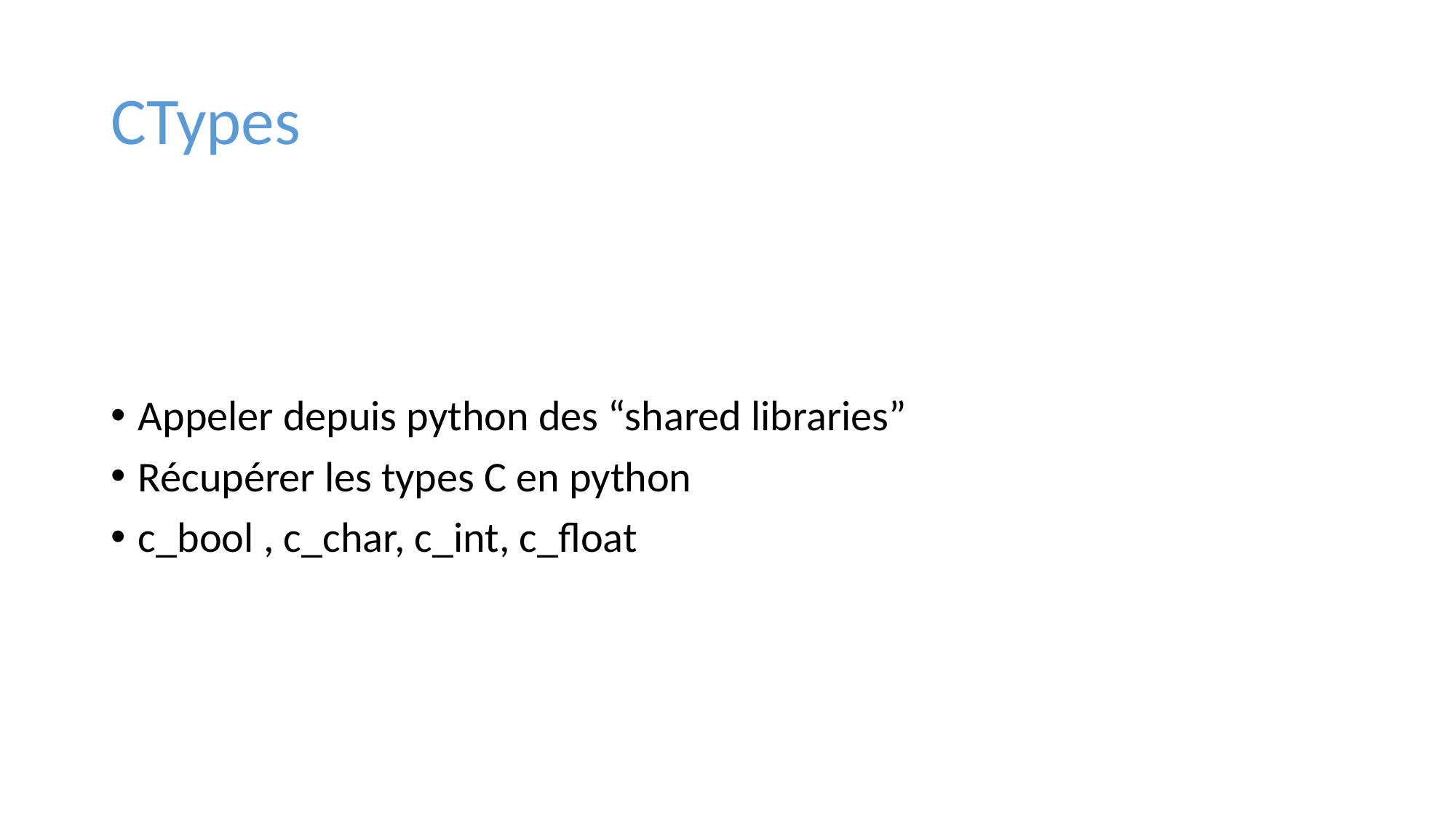

# CTypes
Appeler depuis python des “shared libraries”
Récupérer les types C en python
c_bool , c_char, c_int, c_float